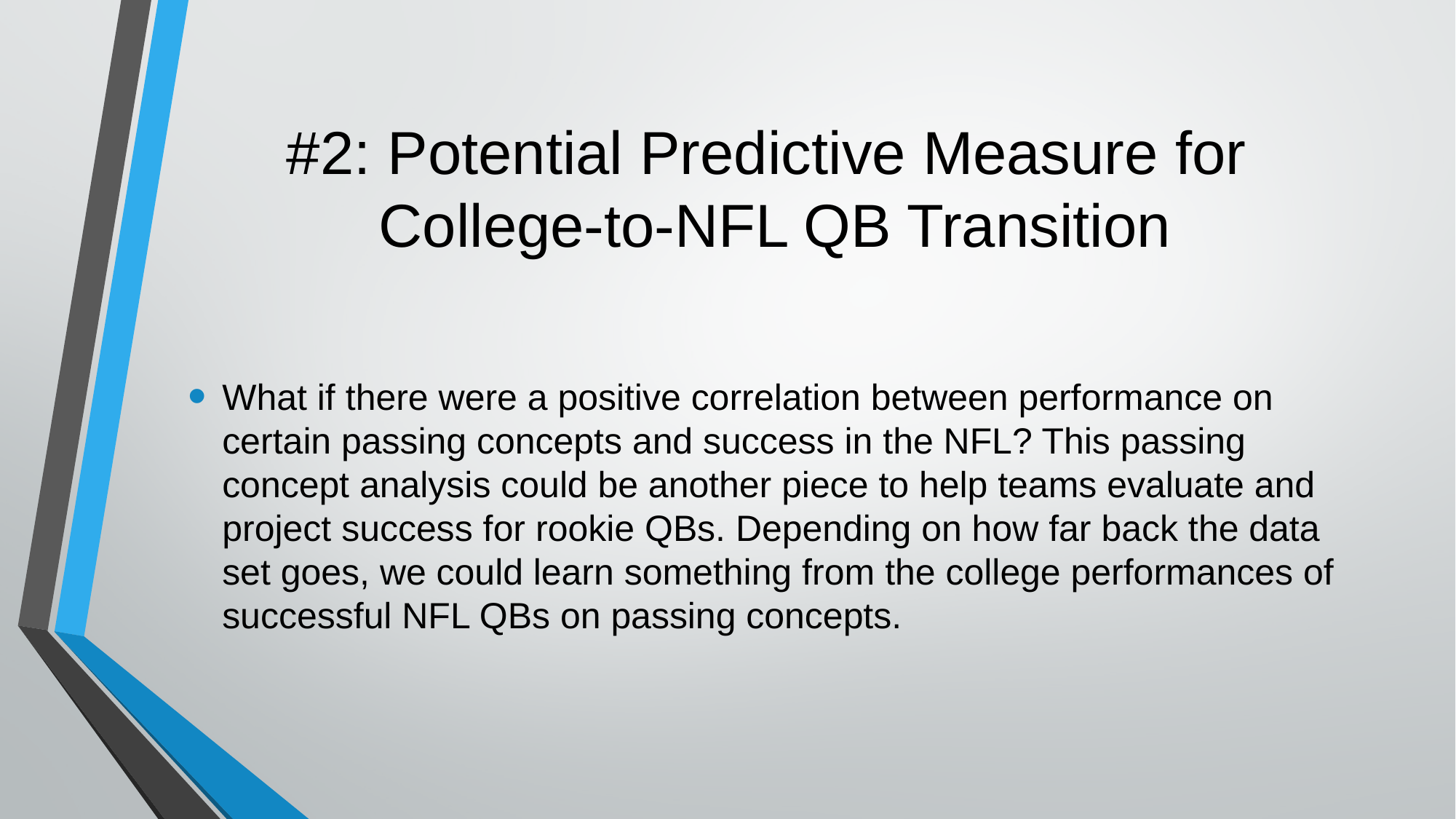

# #2: Potential Predictive Measure for College-to-NFL QB Transition
What if there were a positive correlation between performance on certain passing concepts and success in the NFL? This passing concept analysis could be another piece to help teams evaluate and project success for rookie QBs. Depending on how far back the data set goes, we could learn something from the college performances of successful NFL QBs on passing concepts.